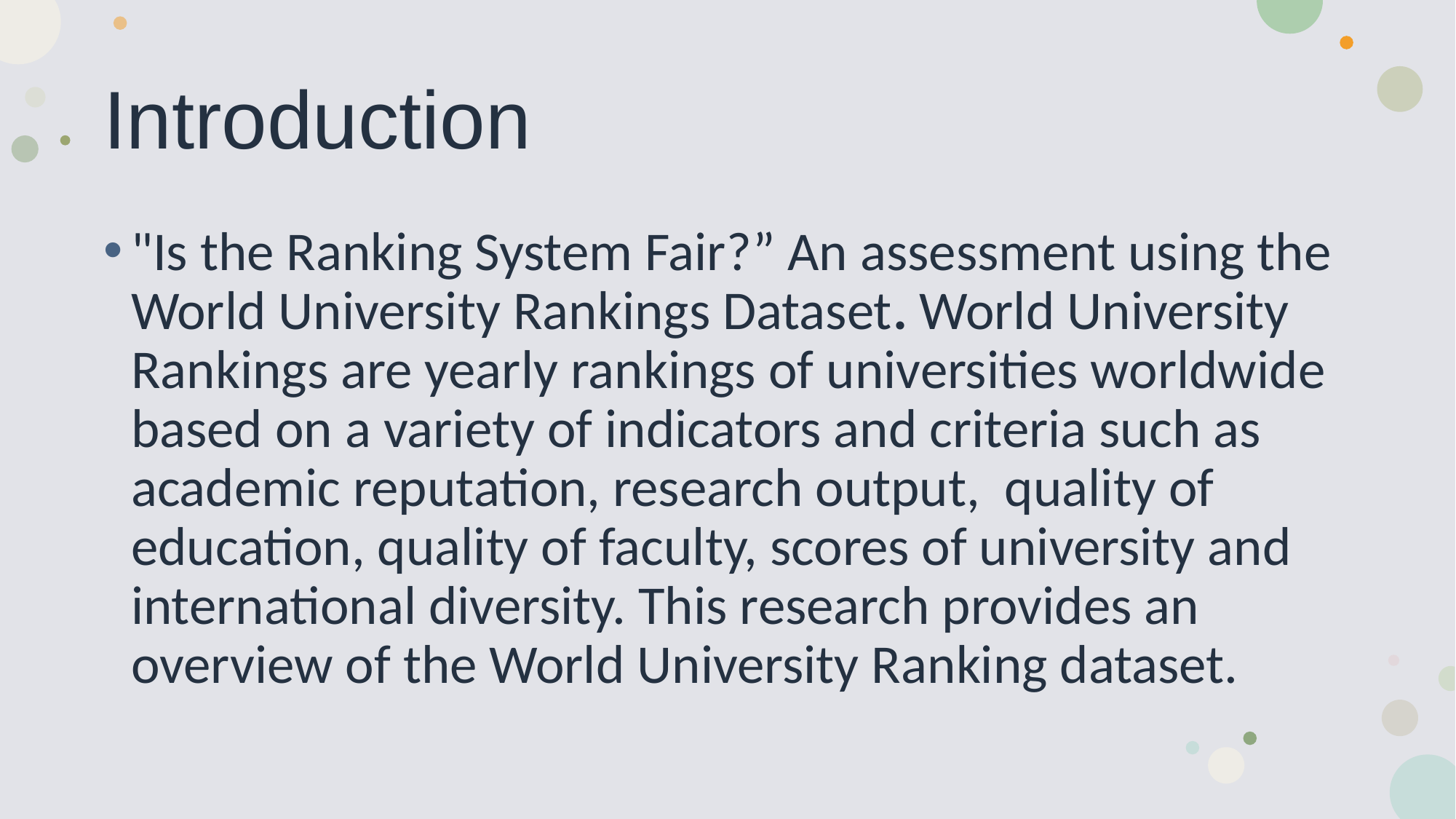

# Introduction
"Is the Ranking System Fair?” An assessment using the World University Rankings Dataset. World University Rankings are yearly rankings of universities worldwide based on a variety of indicators and criteria such as academic reputation, research output,  quality of education, quality of faculty, scores of university and international diversity. This research provides an overview of the World University Ranking dataset.